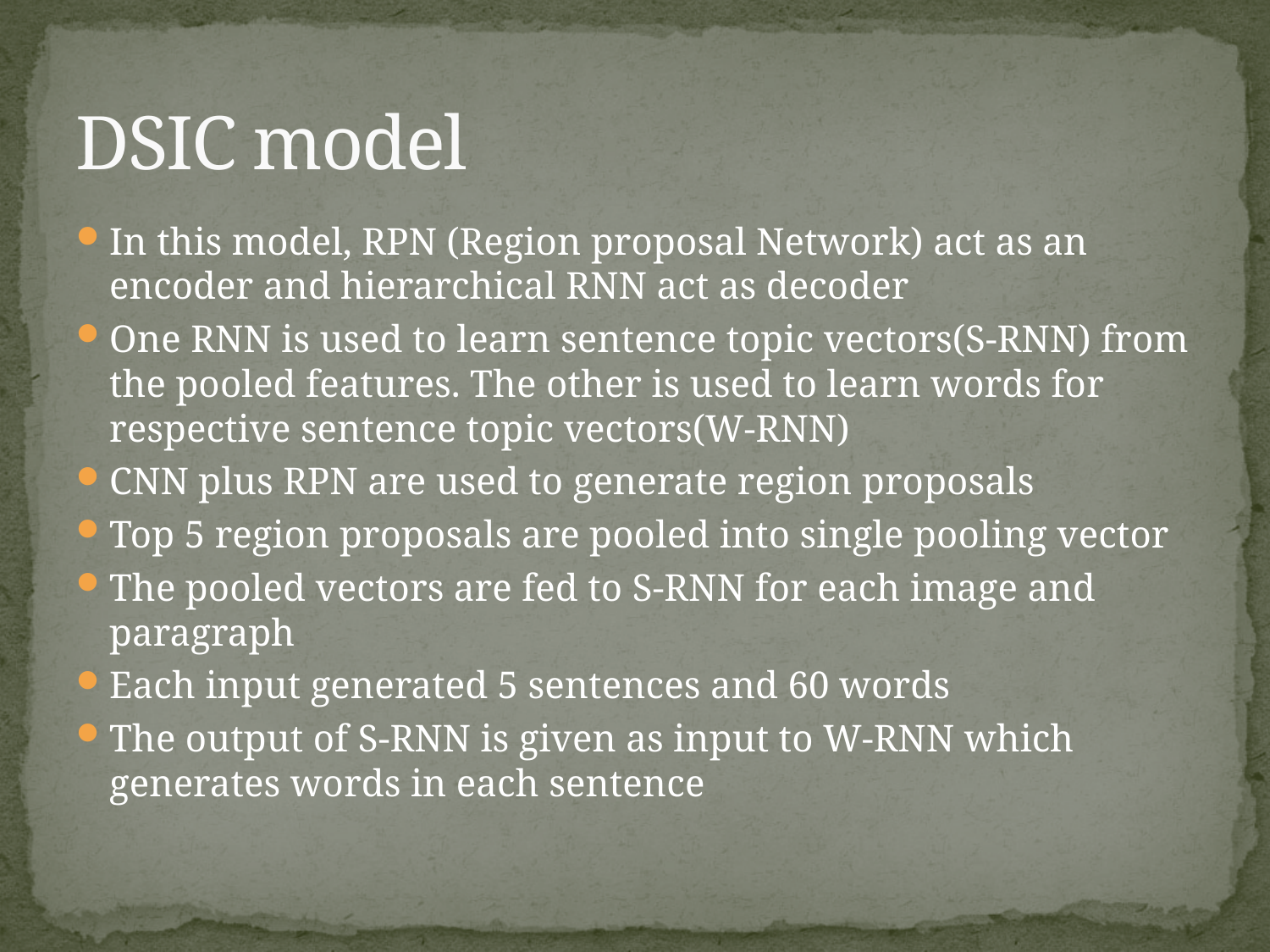

# DSIC model
In this model, RPN (Region proposal Network) act as an encoder and hierarchical RNN act as decoder
One RNN is used to learn sentence topic vectors(S-RNN) from the pooled features. The other is used to learn words for respective sentence topic vectors(W-RNN)
CNN plus RPN are used to generate region proposals
Top 5 region proposals are pooled into single pooling vector
The pooled vectors are fed to S-RNN for each image and paragraph
Each input generated 5 sentences and 60 words
The output of S-RNN is given as input to W-RNN which generates words in each sentence